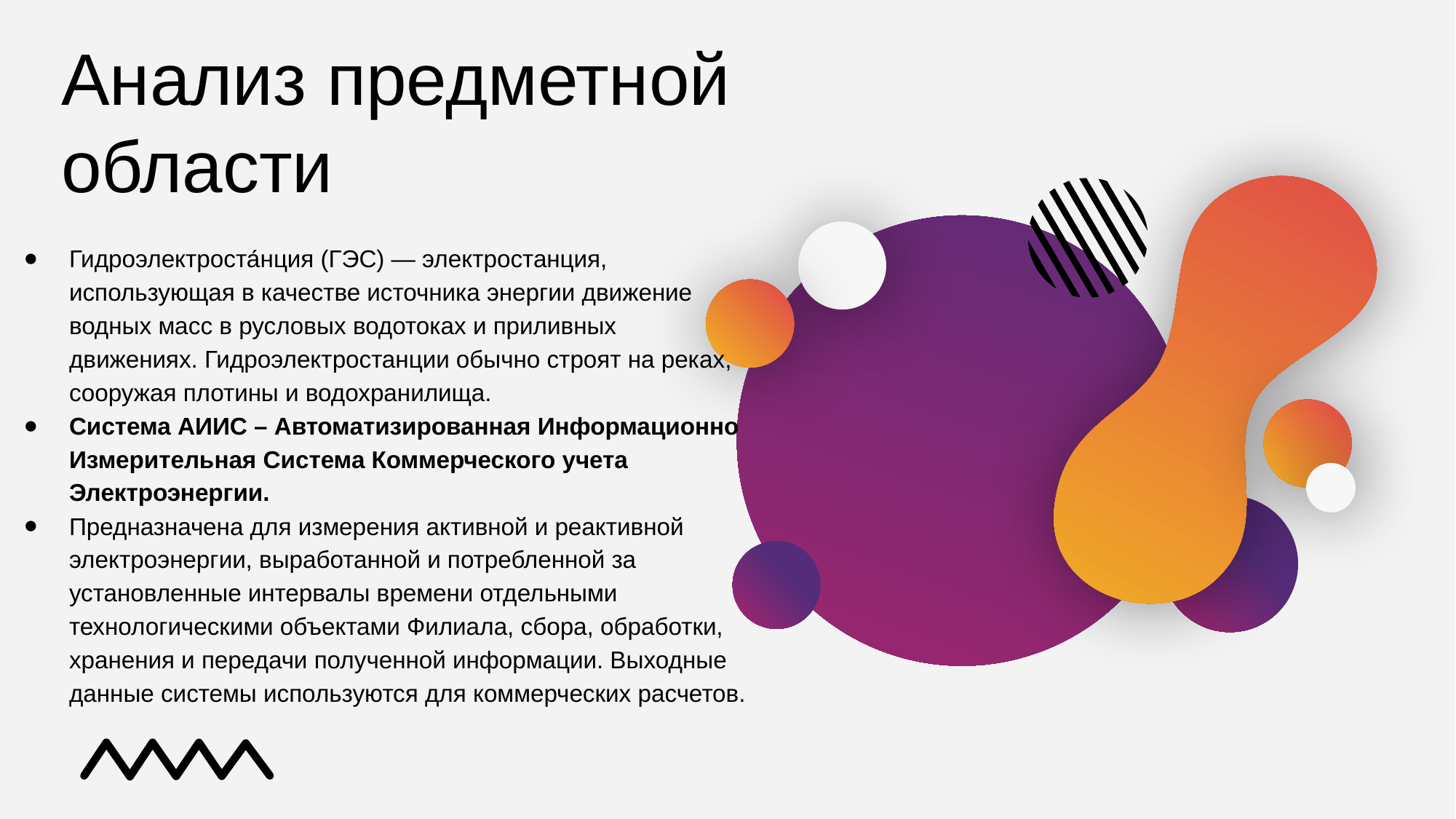

# Анализ предметной области
Гидроэлектроста́нция (ГЭС) — электростанция, использующая в качестве источника энергии движение водных масс в русловых водотоках и приливных движениях. Гидроэлектростанции обычно строят на реках, сооружая плотины и водохранилища.
Система АИИС – Автоматизированная Информационно Измерительная Система Коммерческого учета Электроэнергии.
Предназначена для измерения активной и реактивной электроэнергии, выработанной и потребленной за установленные интервалы времени отдельными технологическими объектами Филиала, сбора, обработки, хранения и передачи полученной информации. Выходные данные системы используются для коммерческих расчетов.